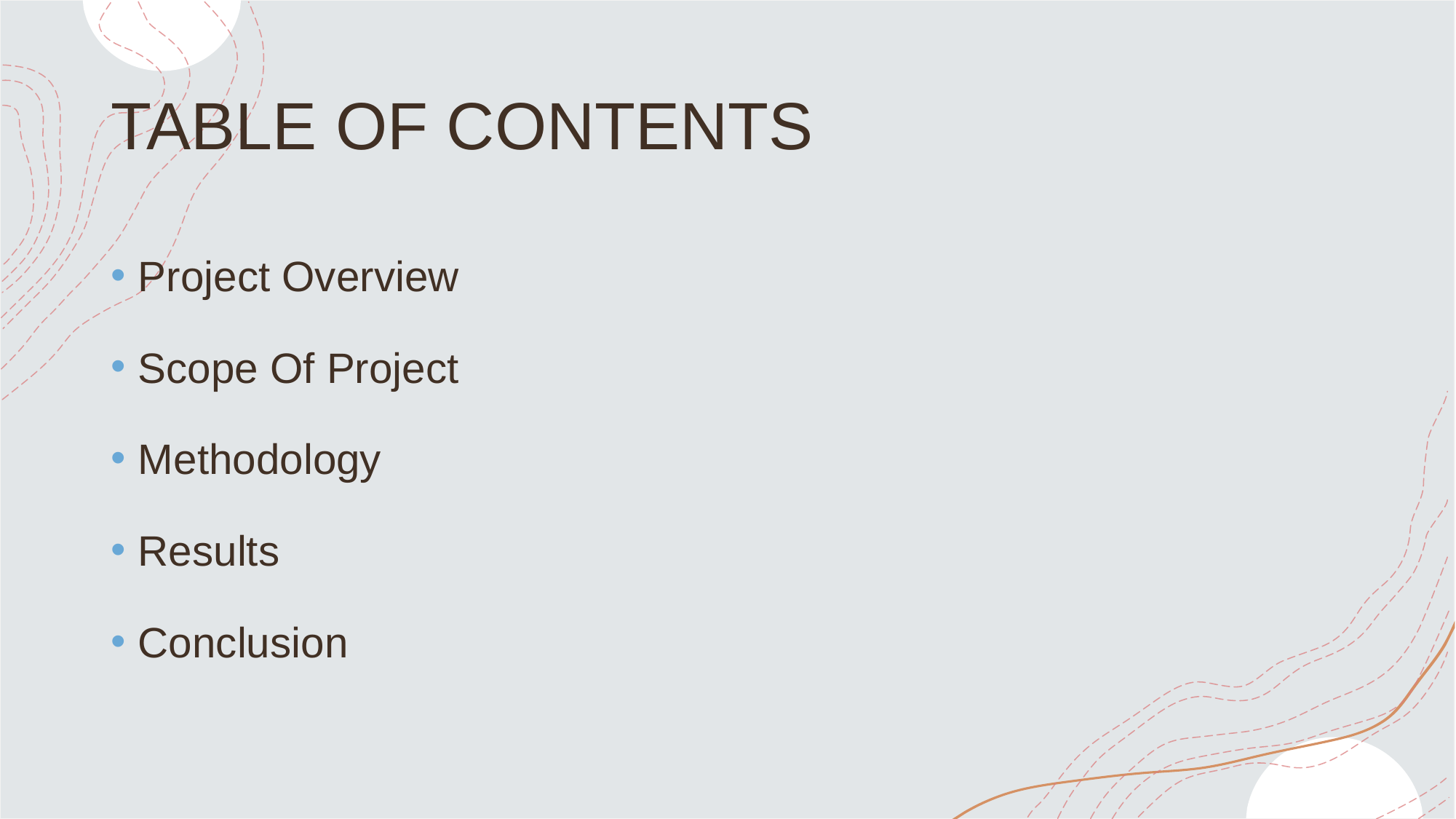

# TABLE OF CONTENTS
Project Overview
Scope Of Project
Methodology
Results
Conclusion